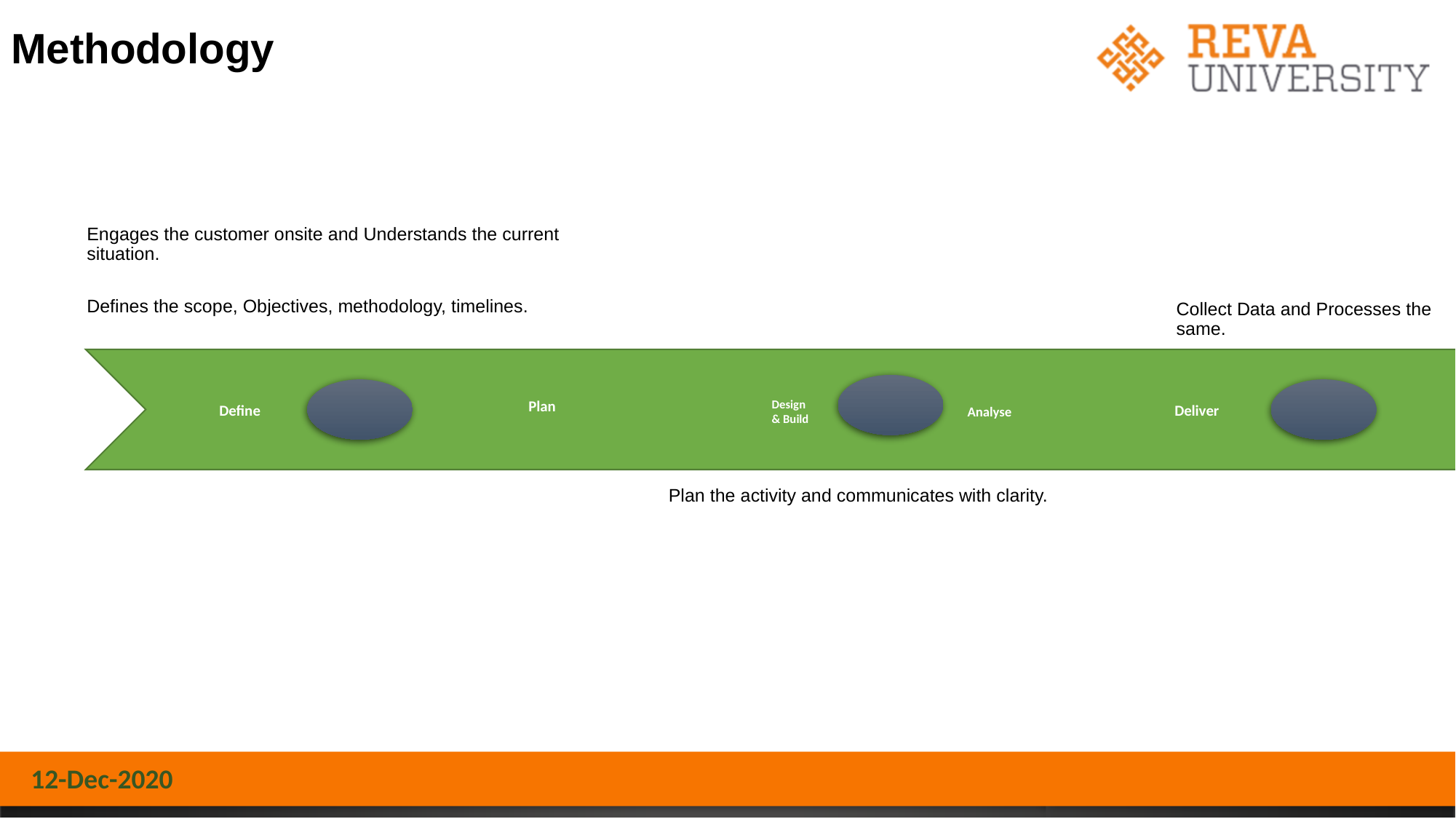

# Methodology

Engages the customer onsite and Understands the current situation.

Defines the scope, Objectives, methodology, timelines.
Plan the activity and communicates with clarity.

Collect Data and Processes the same.
Analyze the data, build Models and derive insights.
Presents insights to client via reports, dashboards on agreed timelines.

Present Final Report and close the engagement.
Define
 Plan
Design & Build
Deliver
Analyse
12-Dec-2020